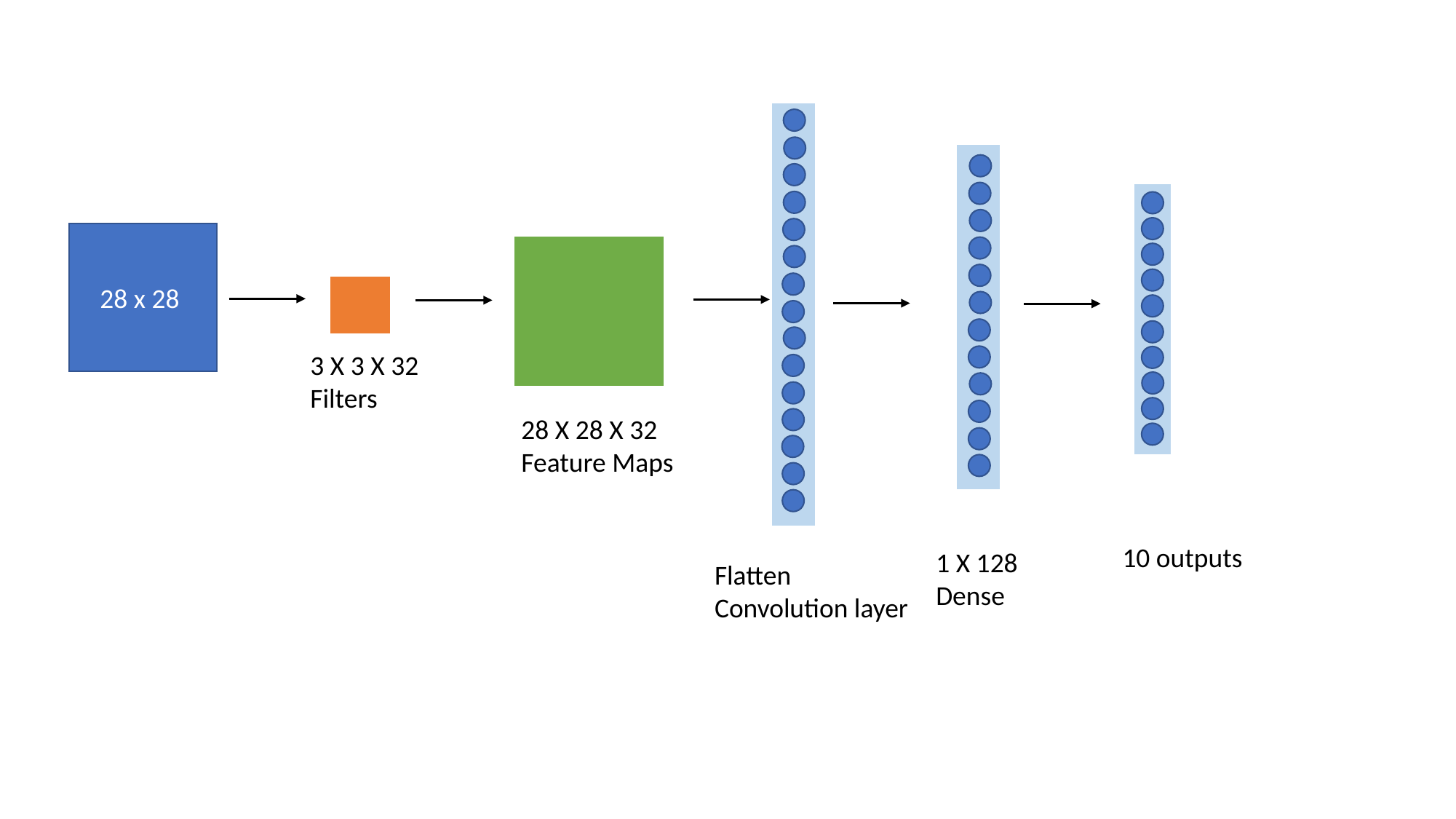

28 x 28

3 X 3 X 32
Filters

28 X 28 X 32
Feature Maps

10 outputs
1 X 128
Dense
Flatten
Convolution layer